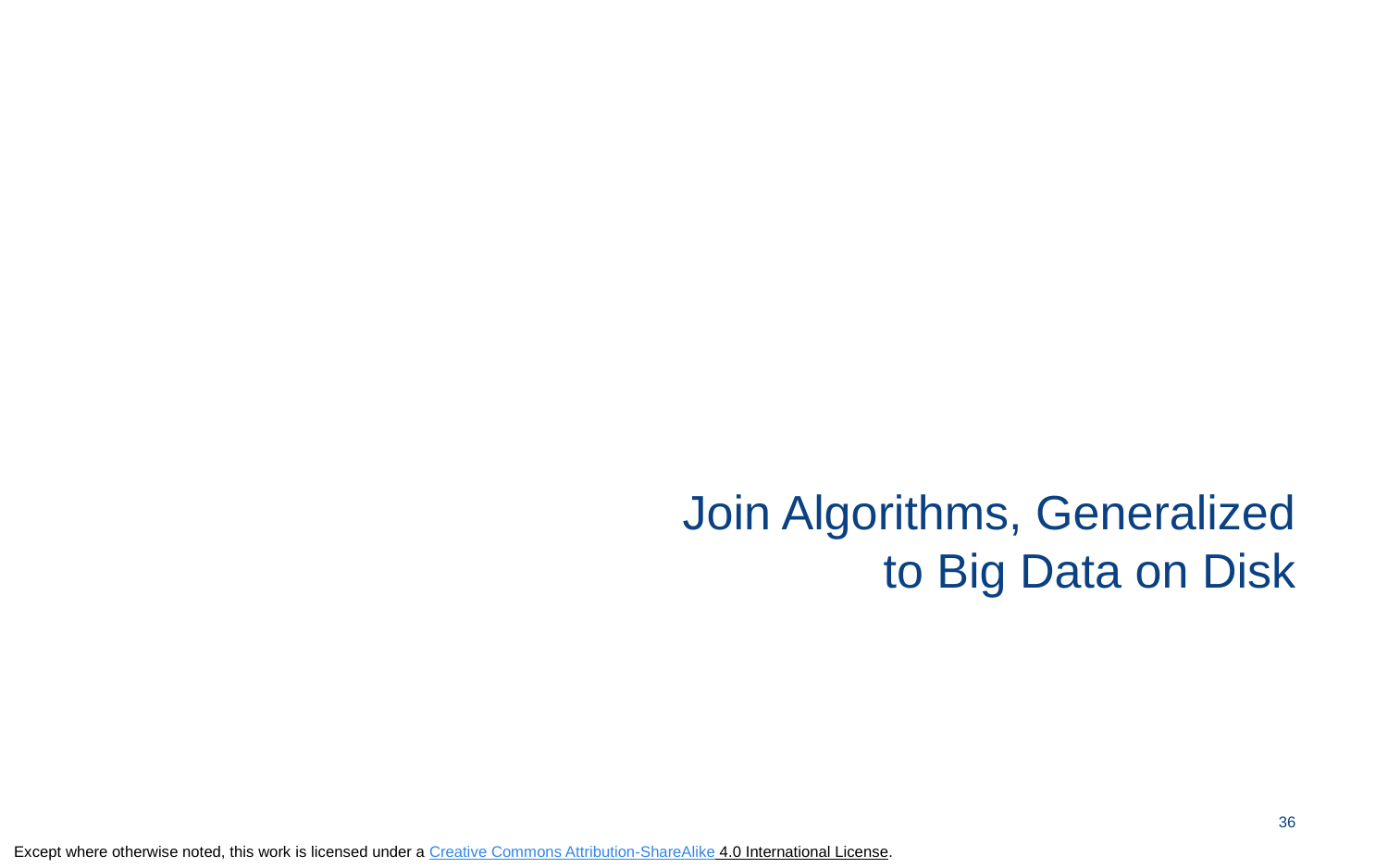

# Join Algorithms, Generalized to Big Data on Disk

36